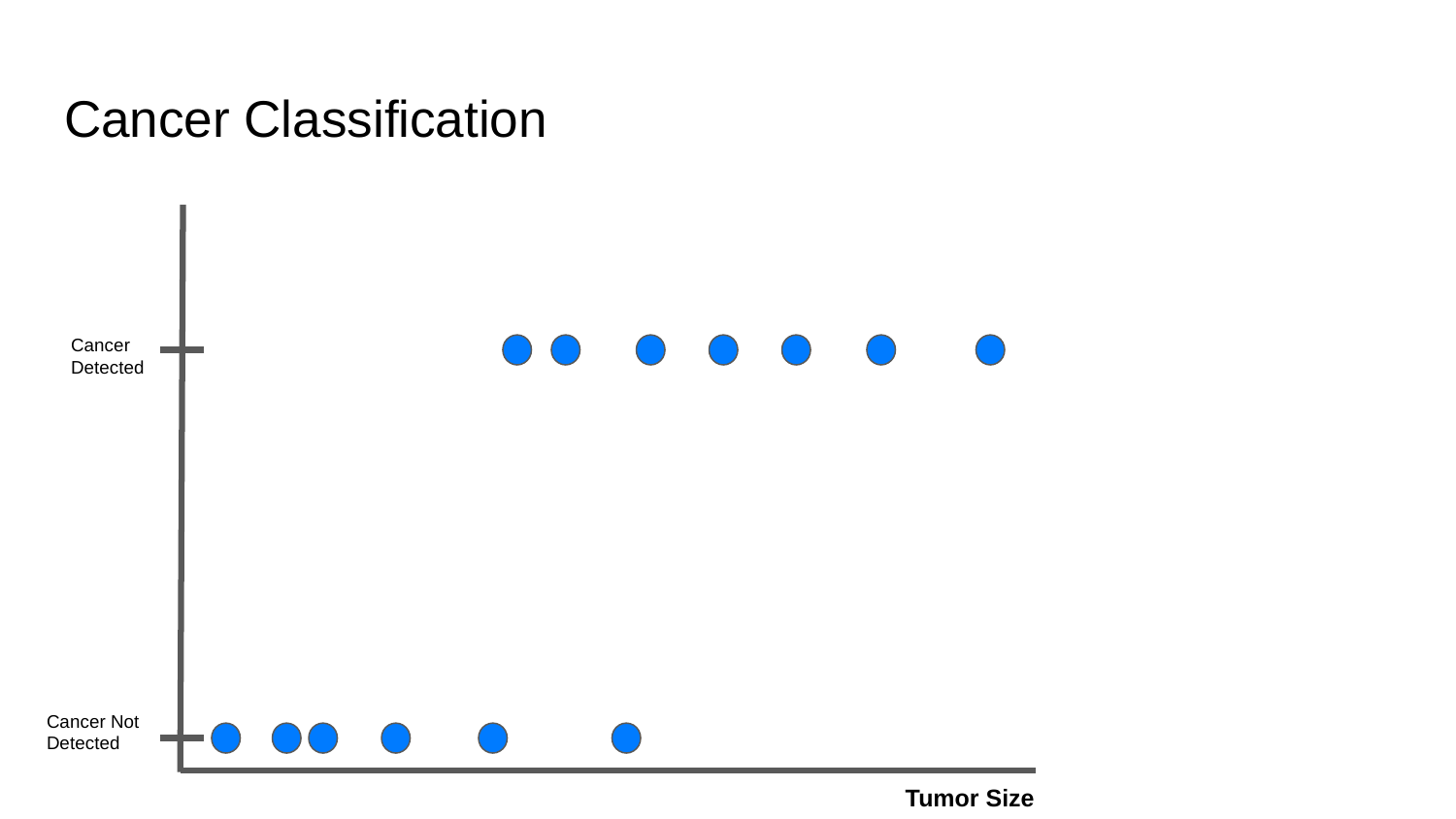

# Cancer Classification
Cancer Detected

Cancer Not Detected

Tumor Size